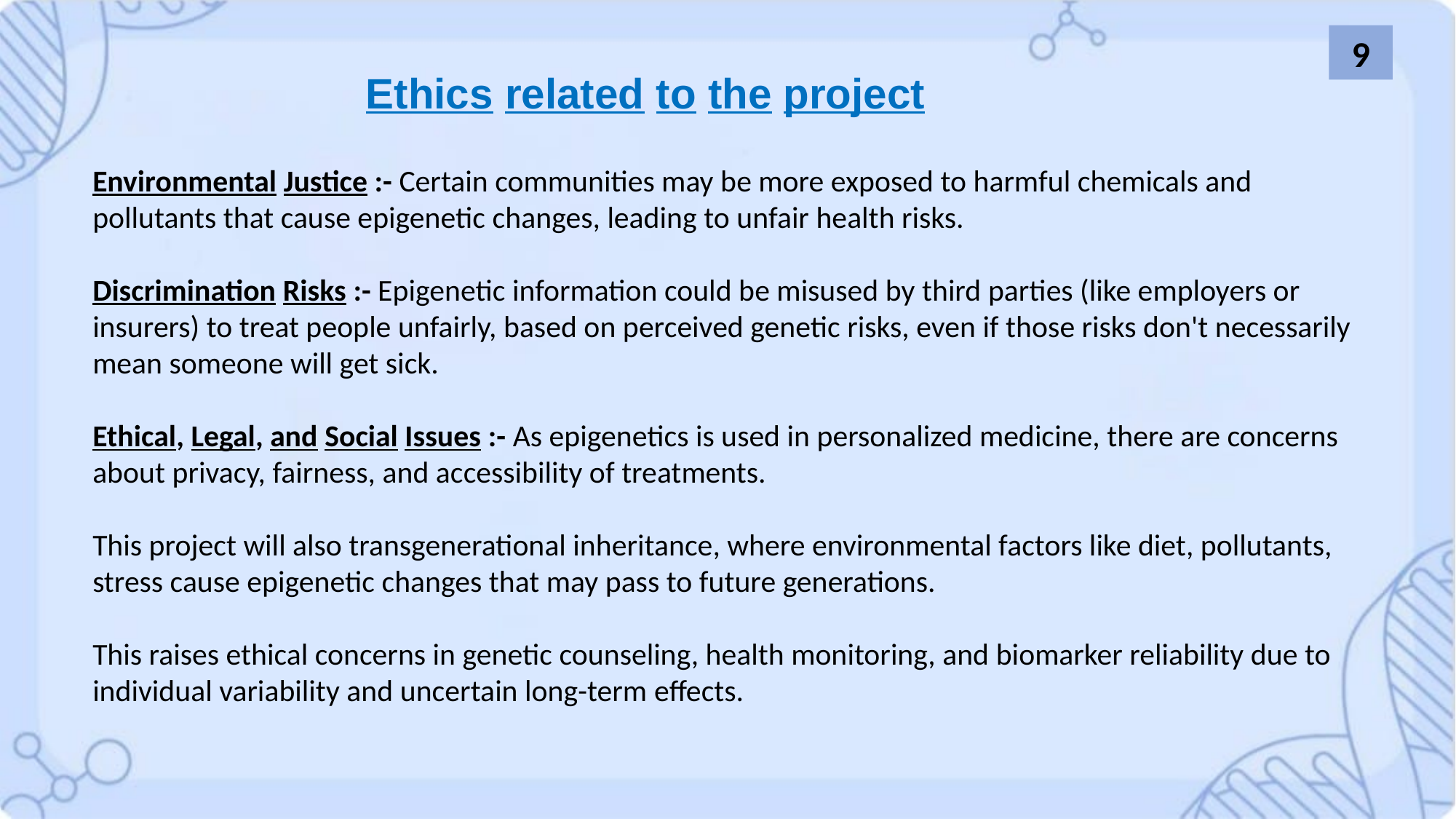

9
Ethics related to the project
Environmental Justice :- Certain communities may be more exposed to harmful chemicals and pollutants that cause epigenetic changes, leading to unfair health risks.

Discrimination Risks :- Epigenetic information could be misused by third parties (like employers or insurers) to treat people unfairly, based on perceived genetic risks, even if those risks don't necessarily mean someone will get sick.

Ethical, Legal, and Social Issues :- As epigenetics is used in personalized medicine, there are concerns about privacy, fairness, and accessibility of treatments.

This project will also transgenerational inheritance, where environmental factors like diet, pollutants, stress cause epigenetic changes that may pass to future generations.

This raises ethical concerns in genetic counseling, health monitoring, and biomarker reliability due to individual variability and uncertain long-term effects.